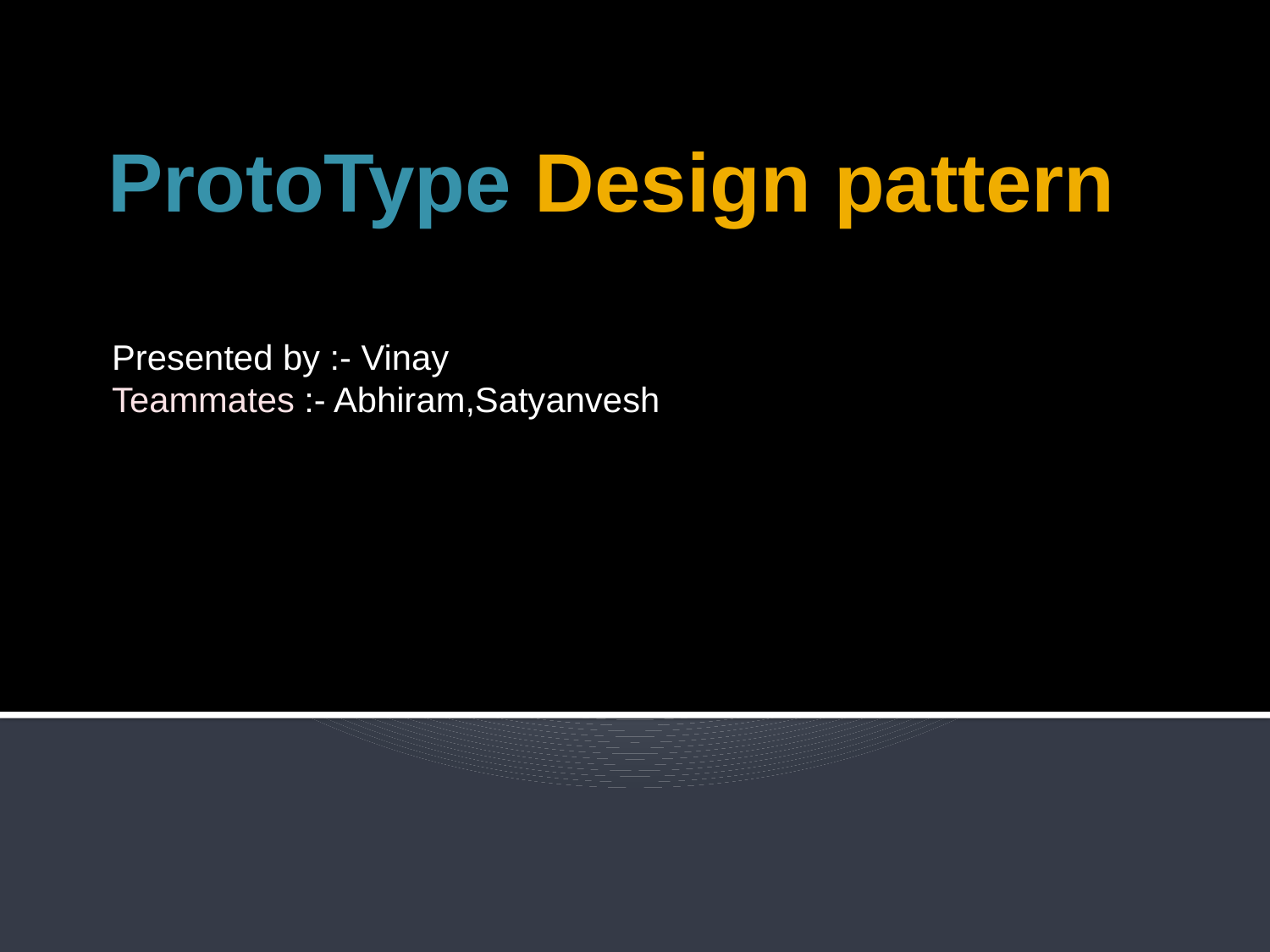

# ProtoType Design pattern
Presented by :- Vinay
Teammates :- Abhiram,Satyanvesh